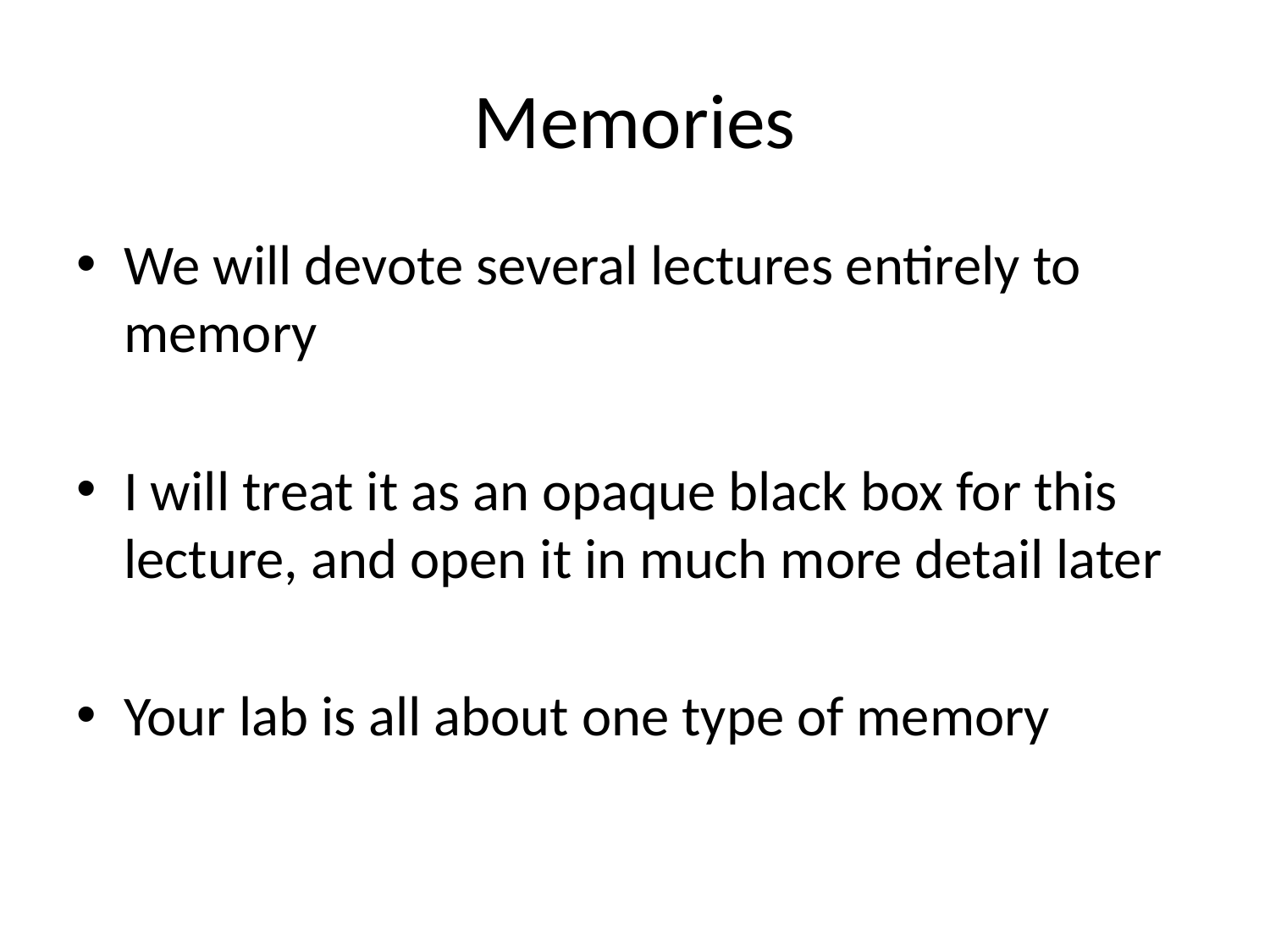

# Memories
We will devote several lectures entirely to memory

I will treat it as an opaque black box for this lecture, and open it in much more detail later

Your lab is all about one type of memory